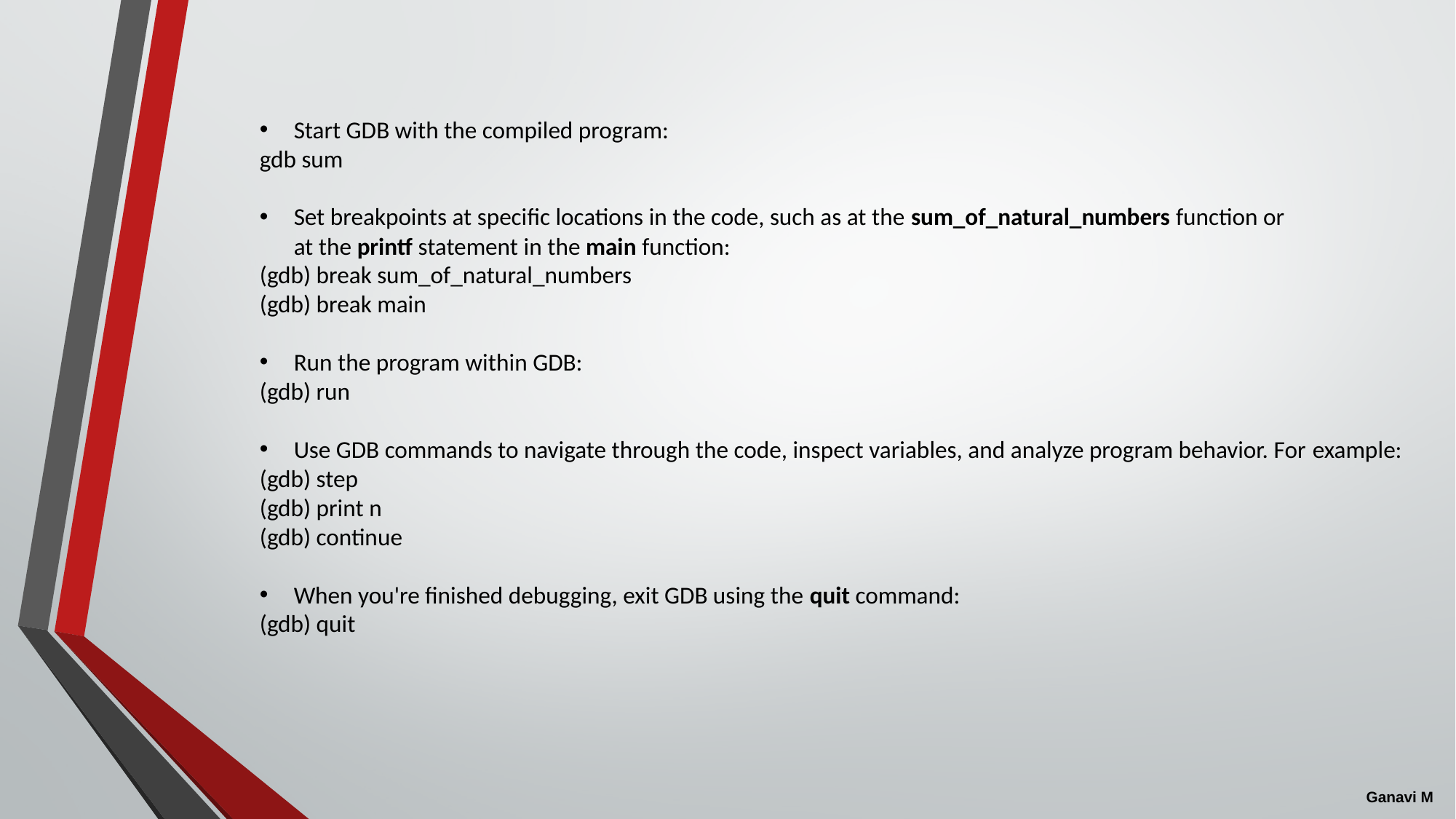

Start GDB with the compiled program:
gdb sum
Set breakpoints at specific locations in the code, such as at the sum_of_natural_numbers function or at the printf statement in the main function:
(gdb) break sum_of_natural_numbers
(gdb) break main
Run the program within GDB:
(gdb) run
Use GDB commands to navigate through the code, inspect variables, and analyze program behavior. For example:
(gdb) step
(gdb) print n
(gdb) continue
When you're finished debugging, exit GDB using the quit command:
(gdb) quit

Ganavi M